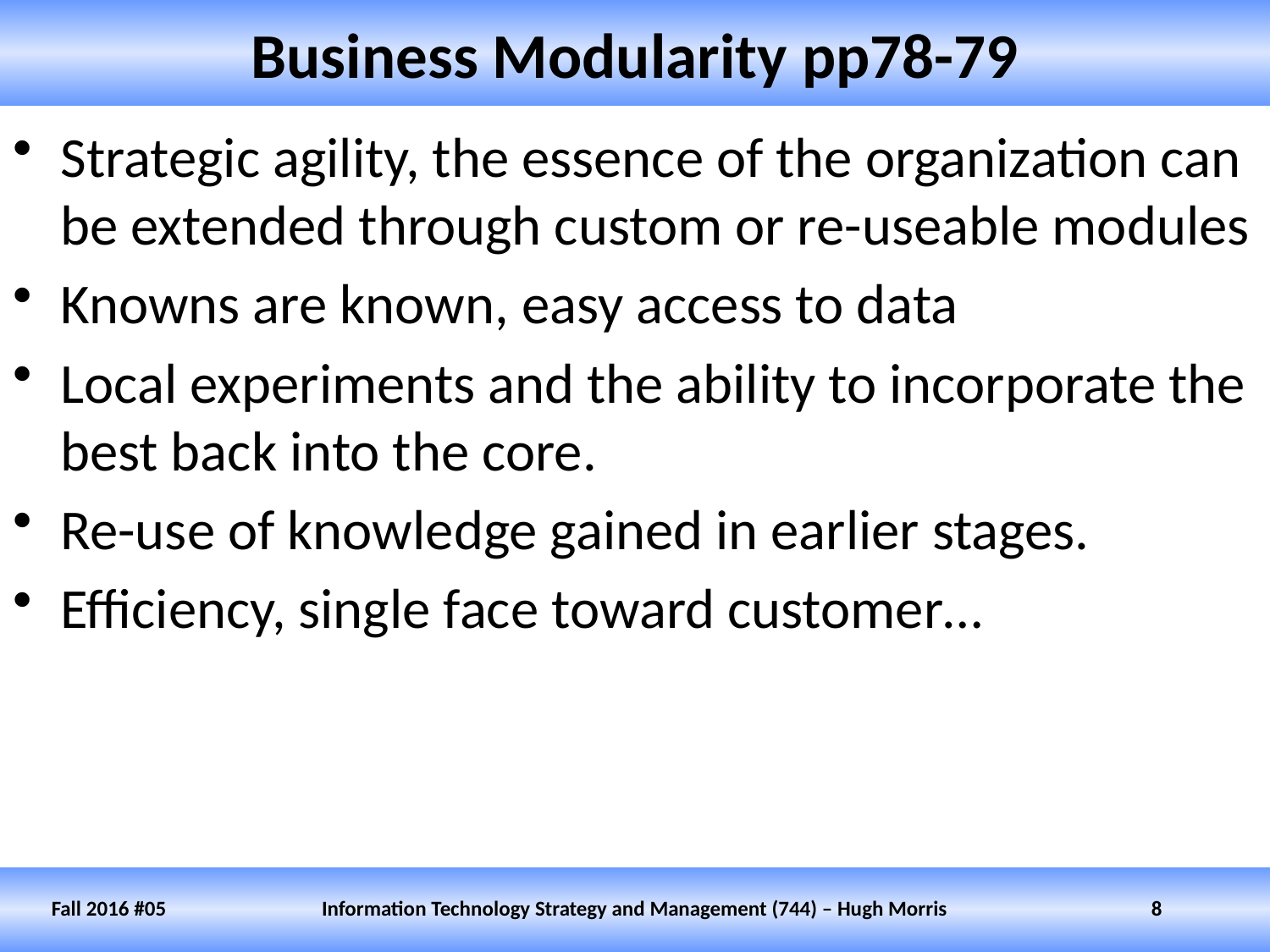

# Business Modularity pp78-79
Strategic agility, the essence of the organization can be extended through custom or re-useable modules
Knowns are known, easy access to data
Local experiments and the ability to incorporate the best back into the core.
Re-use of knowledge gained in earlier stages.
Efficiency, single face toward customer…
Fall 2016 #05
Information Technology Strategy and Management (744) – Hugh Morris
8